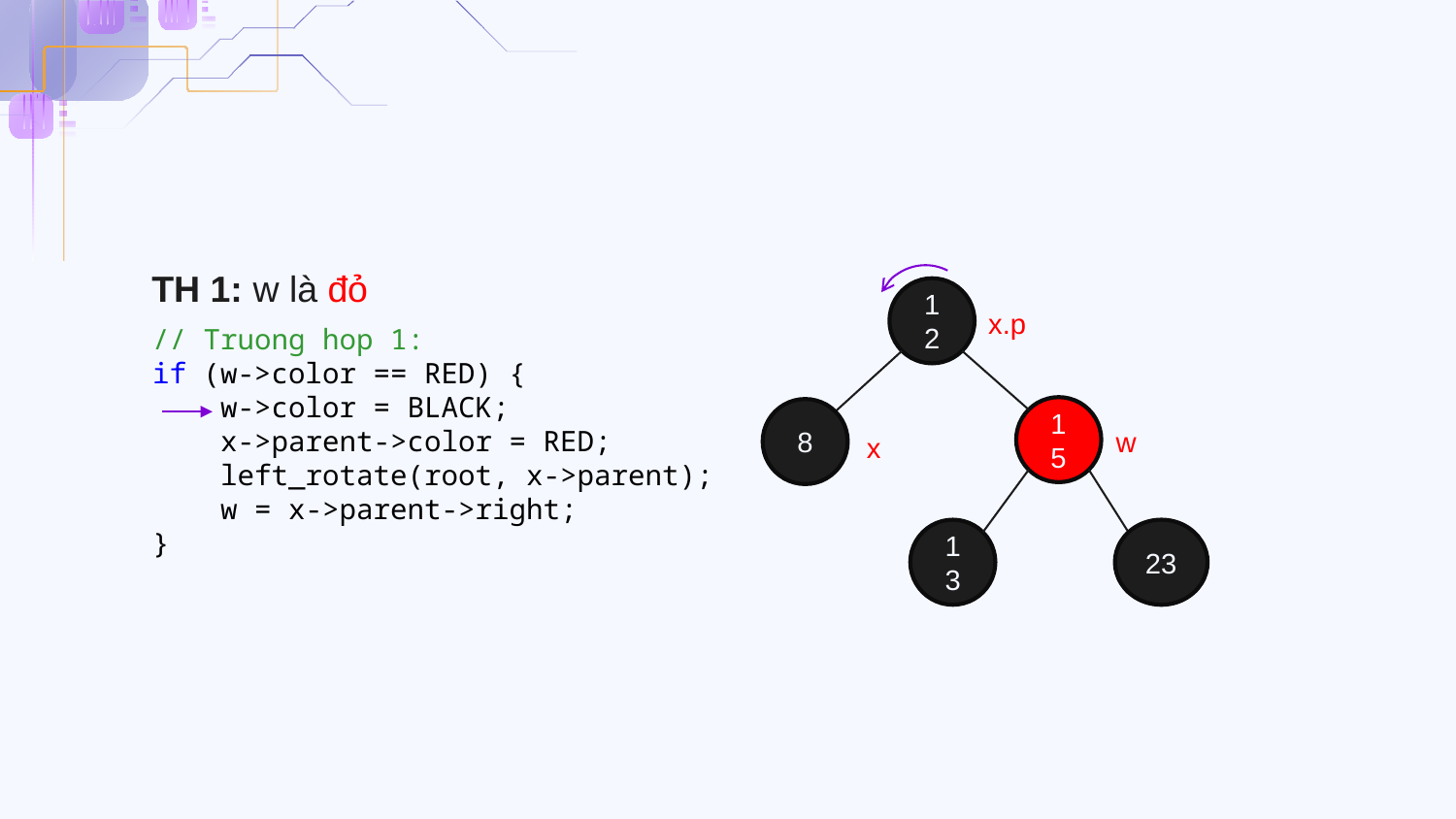

TH 1: w là đỏ

x.p
12
// Truong hop 1:
if (w->color == RED) {
    w->color = BLACK;
    x->parent->color = RED;
    left_rotate(root, x->parent);
    w = x->parent->right;
}
w
15
8
x
13
23